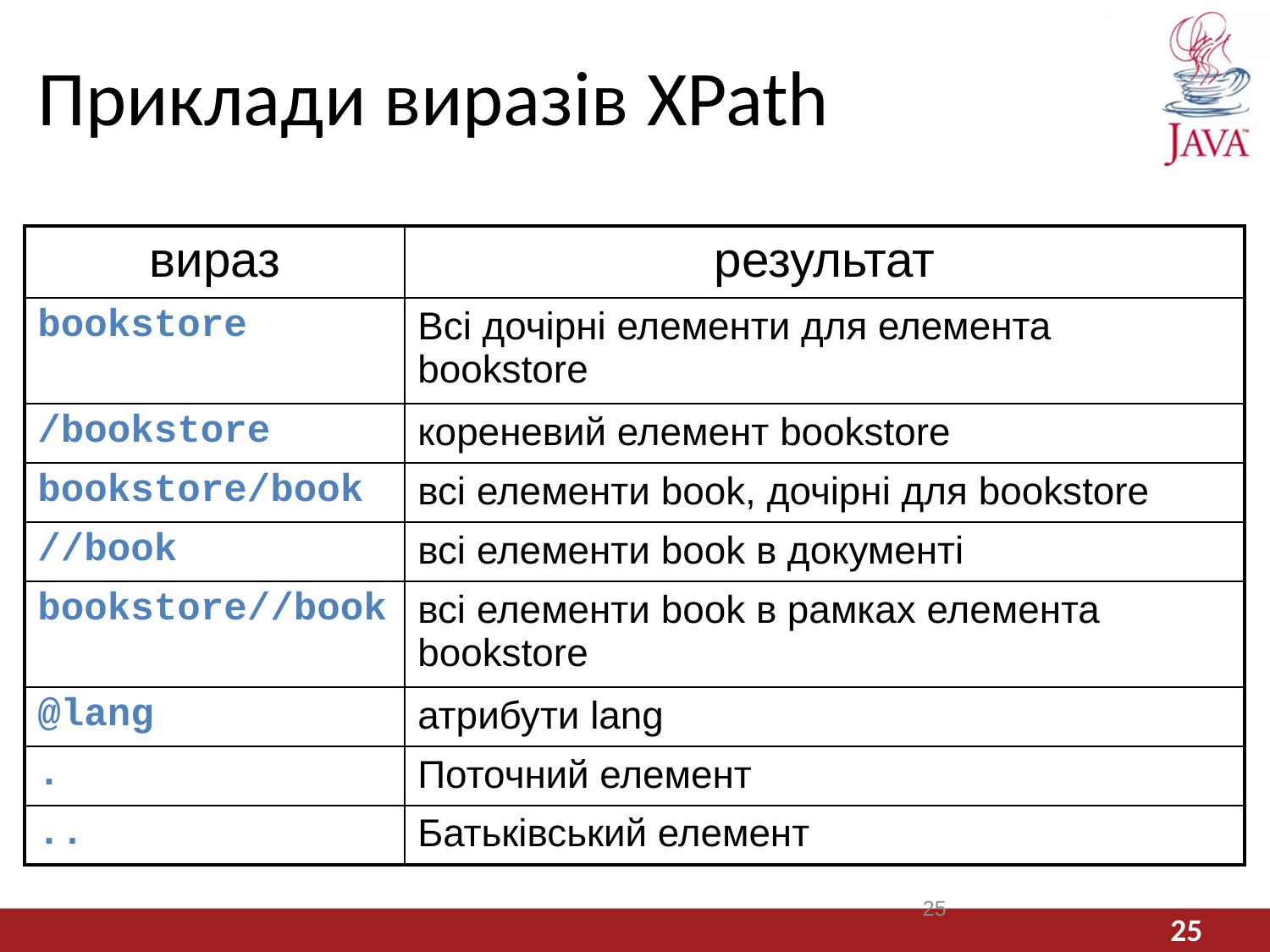

# Приклади виразів XPath
| вираз | результат |
| --- | --- |
| bookstore | Всі дочірні елементи для елемента bookstore |
| /bookstore | кореневий елемент bookstore |
| bookstore/book | всі елементи book, дочірні для bookstore |
| //book | всі елементи book в документі |
| bookstore//book | всі елементи book в рамках елемента bookstore |
| @lang | атрибути lang |
| . | Поточний елемент |
| .. | Батьківський елемент |
25